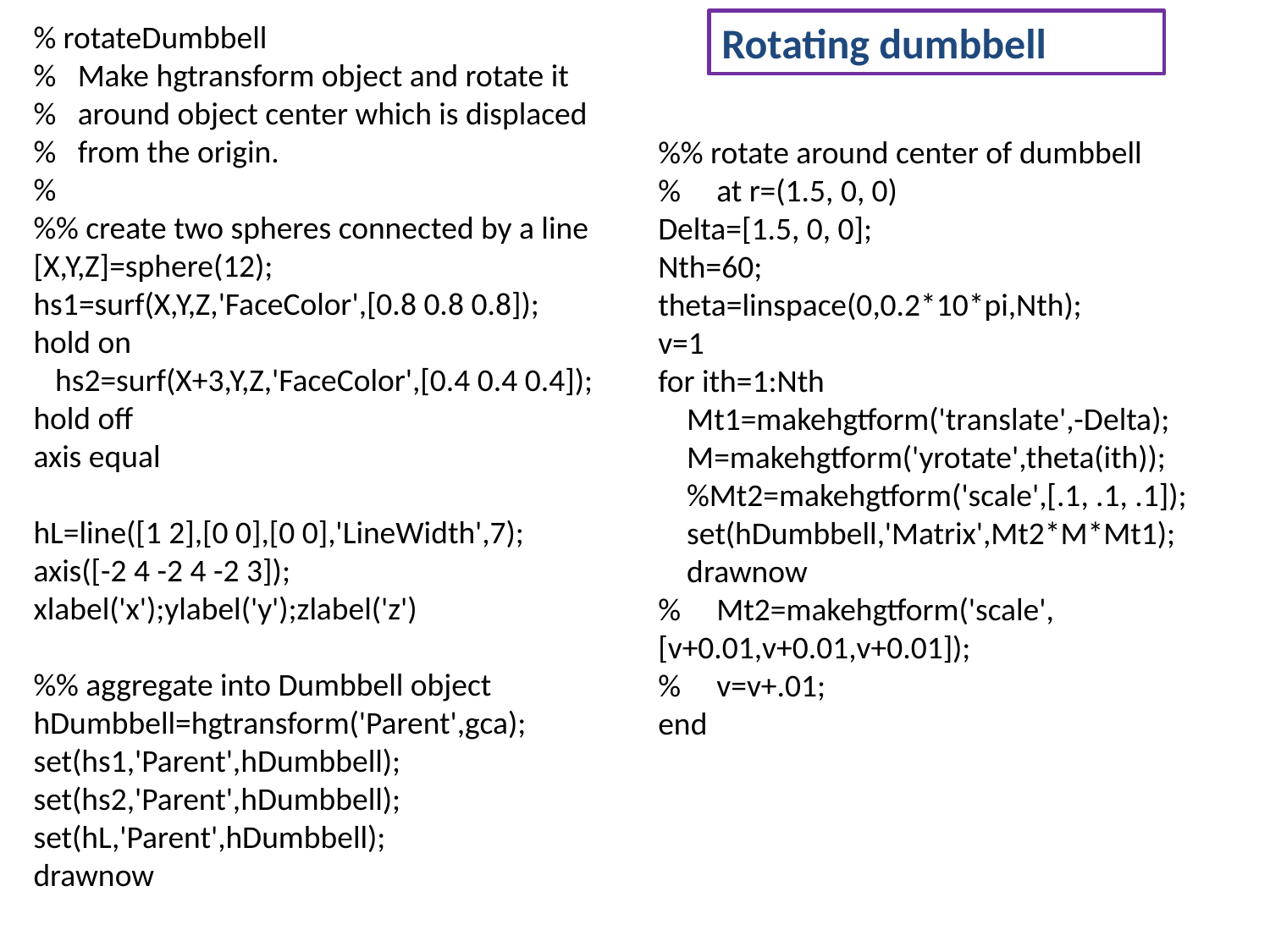

% rotateDumbbell
%   Make hgtransform object and rotate it
%   around object center which is displaced
%   from the origin.
%
%% create two spheres connected by a line
[X,Y,Z]=sphere(12);
hs1=surf(X,Y,Z,'FaceColor',[0.8 0.8 0.8]);
hold on
   hs2=surf(X+3,Y,Z,'FaceColor',[0.4 0.4 0.4]);
hold off
axis equal

hL=line([1 2],[0 0],[0 0],'LineWidth',7);
axis([-2 4 -2 4 -2 3]);
xlabel('x');ylabel('y');zlabel('z')

%% aggregate into Dumbbell object
hDumbbell=hgtransform('Parent',gca);
set(hs1,'Parent',hDumbbell);
set(hs2,'Parent',hDumbbell);
set(hL,'Parent',hDumbbell);
drawnow

Rotating dumbbell
%% rotate around center of dumbbell
%     at r=(1.5, 0, 0)
Delta=[1.5, 0, 0];
Nth=60;
theta=linspace(0,0.2*10*pi,Nth);
v=1
for ith=1:Nth
    Mt1=makehgtform('translate',-Delta);
    M=makehgtform('yrotate',theta(ith));
    %Mt2=makehgtform('scale',[.1, .1, .1]);
    set(hDumbbell,'Matrix',Mt2*M*Mt1);
    drawnow
%     Mt2=makehgtform('scale',[v+0.01,v+0.01,v+0.01]);
%     v=v+.01;
end